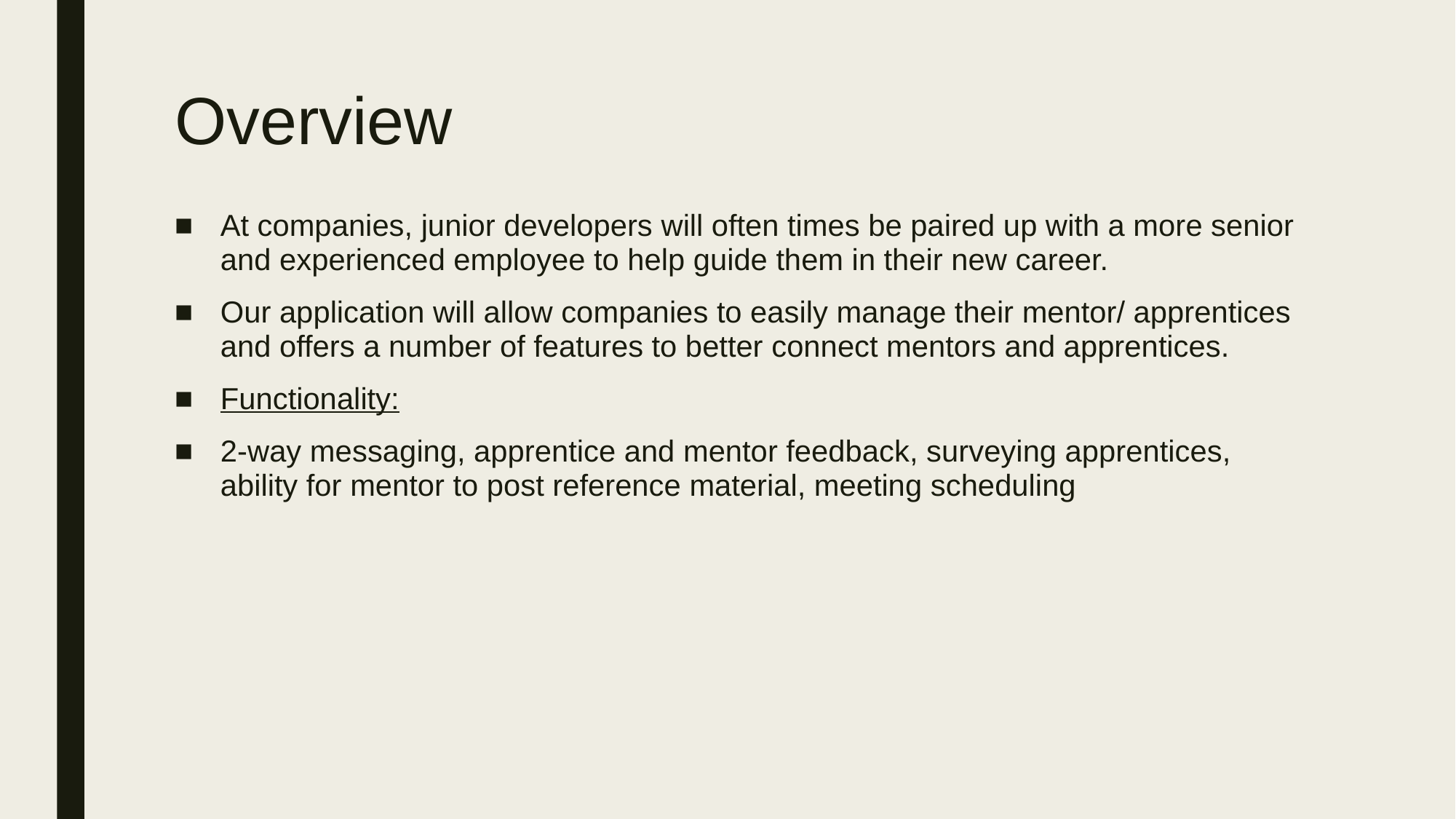

# Overview
At companies, junior developers will often times be paired up with a more senior and experienced employee to help guide them in their new career.
Our application will allow companies to easily manage their mentor/ apprentices and offers a number of features to better connect mentors and apprentices.
Functionality:
2-way messaging, apprentice and mentor feedback, surveying apprentices, ability for mentor to post reference material, meeting scheduling